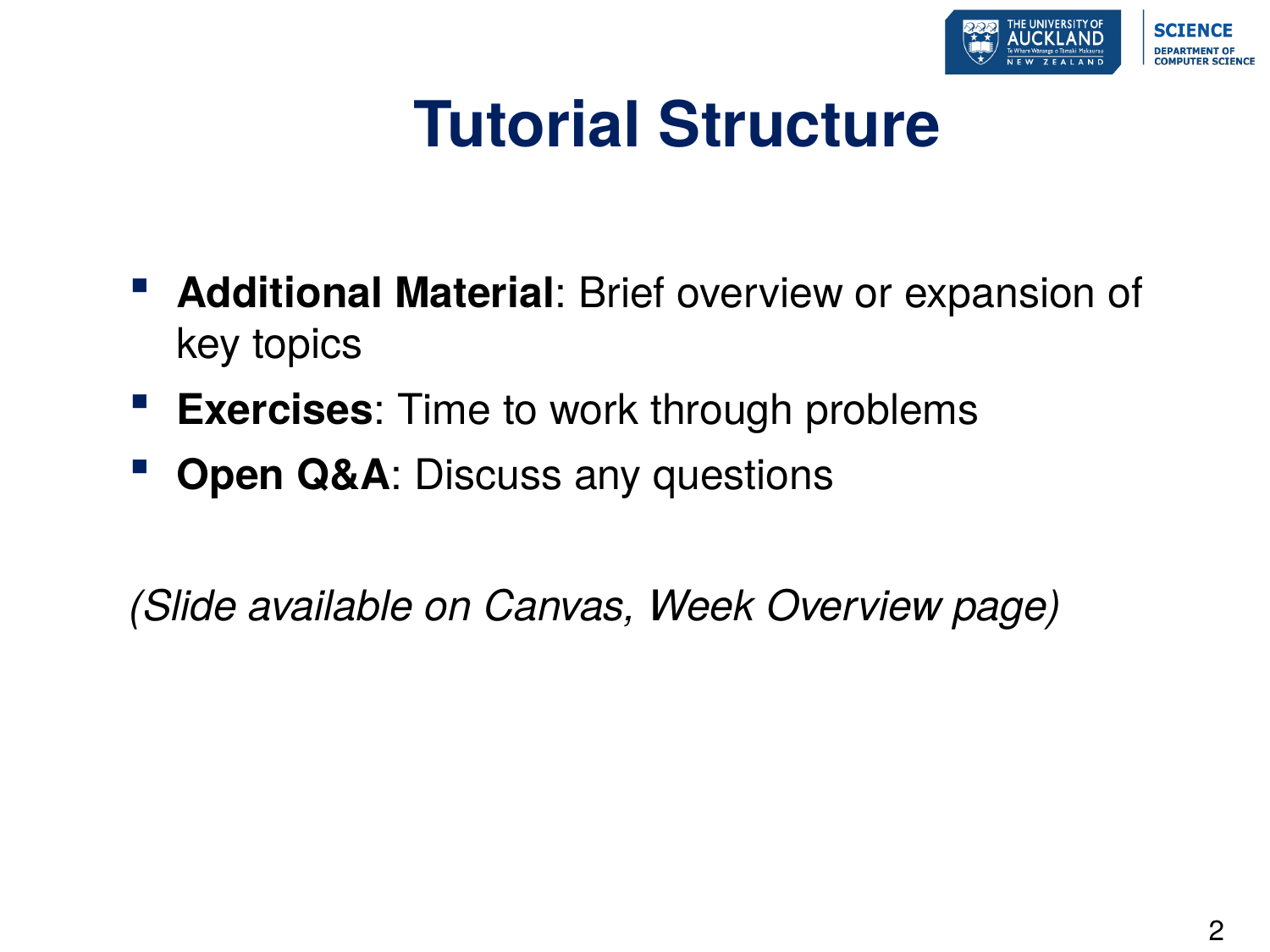

# Tutorial Structure
Additional Material: Brief overview or expansion of key topics
Exercises: Time to work through problems
Open Q&A: Discuss any questions

(Slide available on Canvas, Week Overview page)

2